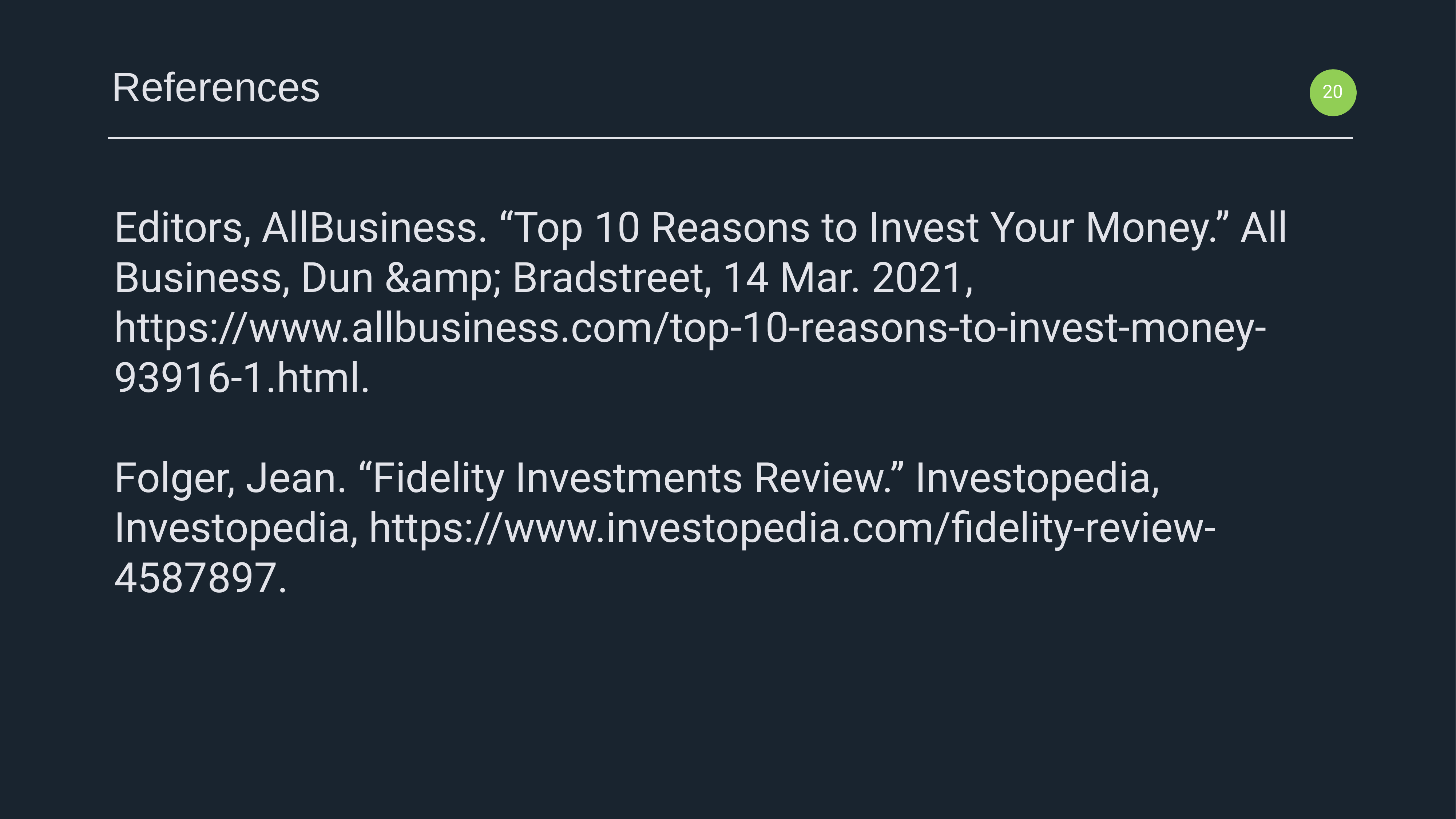

References
20
Editors, AllBusiness. “Top 10 Reasons to Invest Your Money.” All Business, Dun &amp; Bradstreet, 14 Mar. 2021, https://www.allbusiness.com/top-10-reasons-to-invest-money-93916-1.html.

Folger, Jean. “Fidelity Investments Review.” Investopedia, Investopedia, https://www.investopedia.com/fidelity-review-4587897.